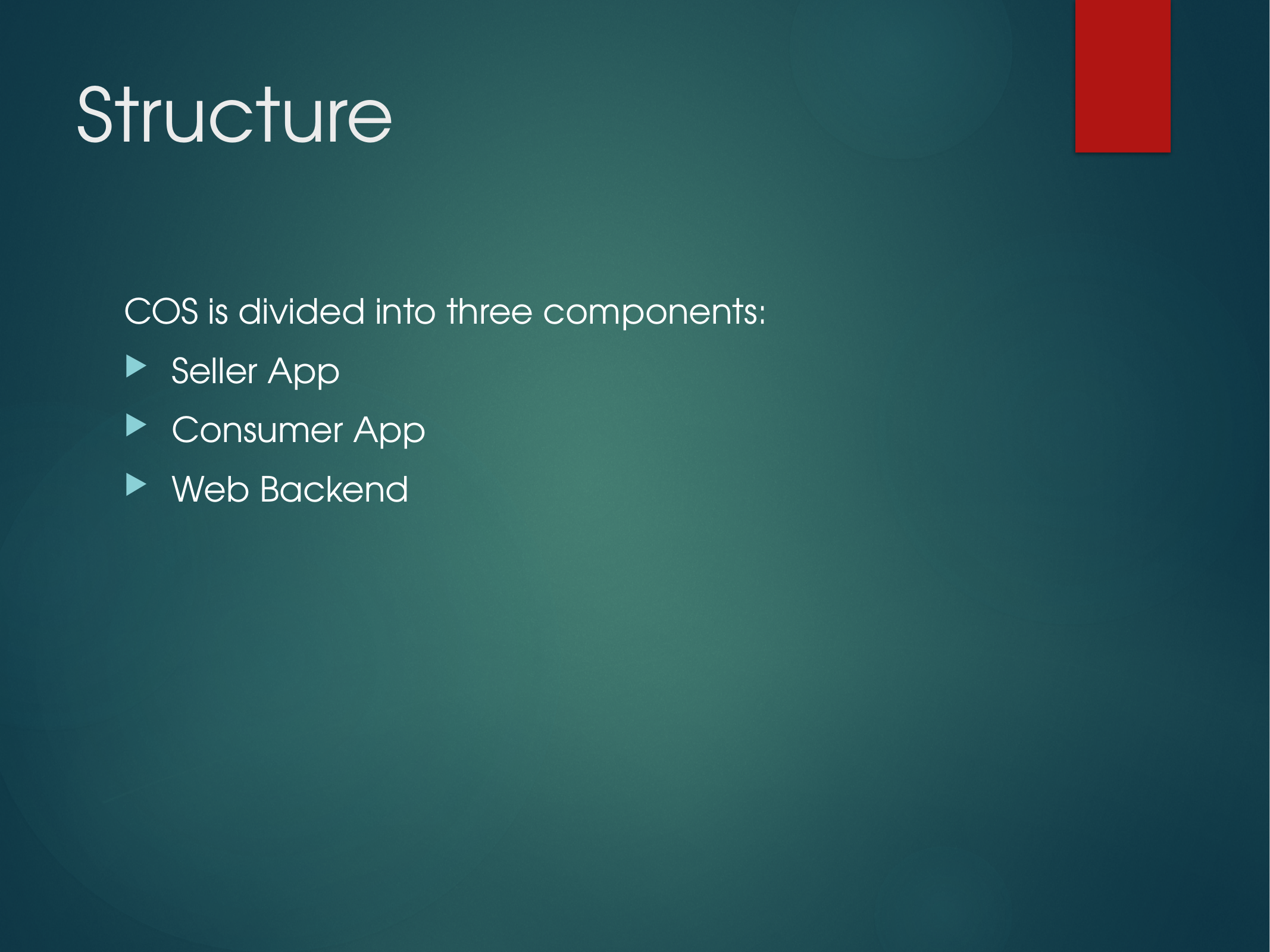

# Structure
COS is divided into three components:
Seller App
Consumer App
Web Backend